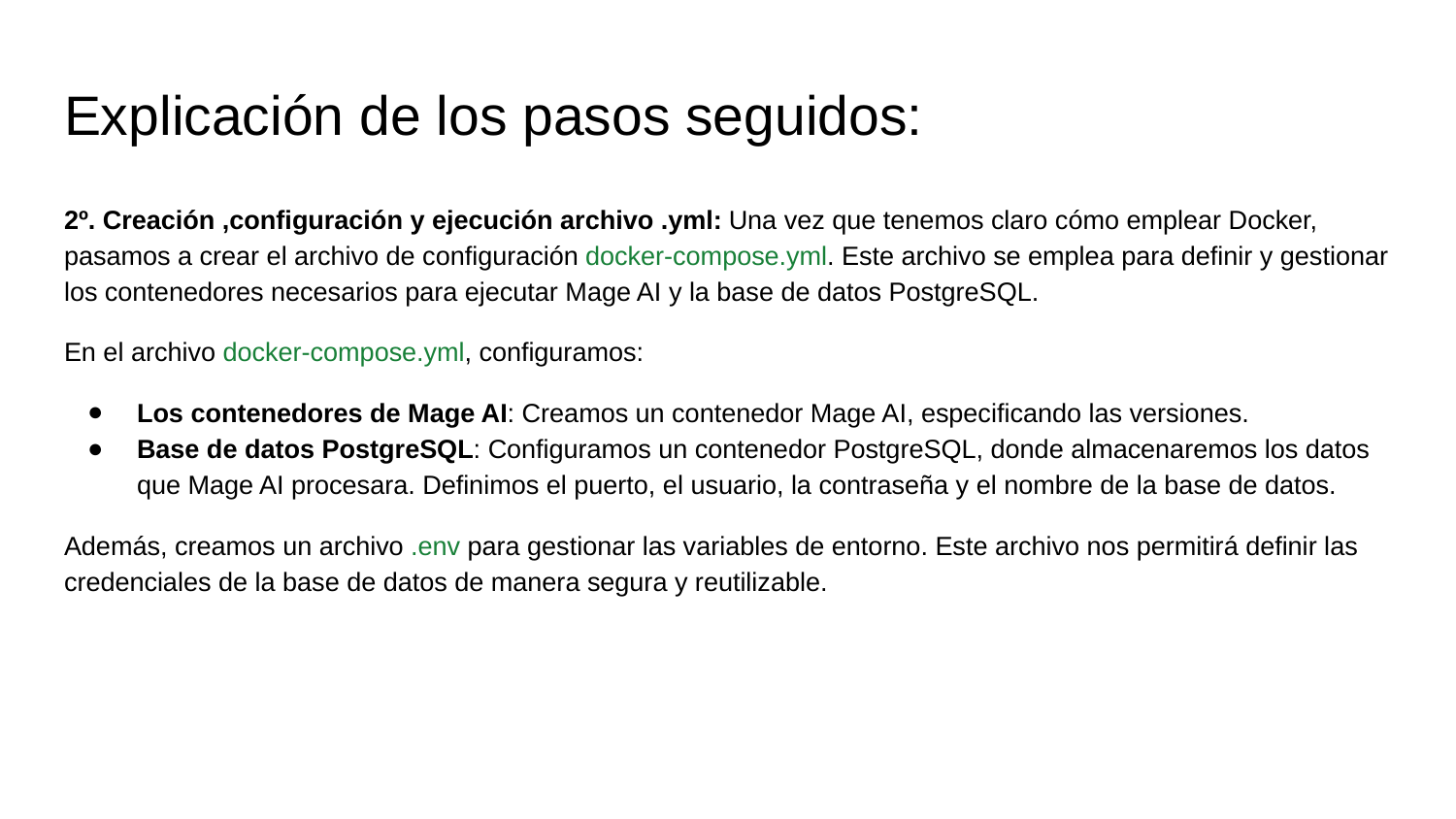

# Explicación de los pasos seguidos:
2º. Creación ,configuración y ejecución archivo .yml: Una vez que tenemos claro cómo emplear Docker, pasamos a crear el archivo de configuración docker-compose.yml. Este archivo se emplea para definir y gestionar los contenedores necesarios para ejecutar Mage AI y la base de datos PostgreSQL.
En el archivo docker-compose.yml, configuramos:
Los contenedores de Mage AI: Creamos un contenedor Mage AI, especificando las versiones.
Base de datos PostgreSQL: Configuramos un contenedor PostgreSQL, donde almacenaremos los datos que Mage AI procesara. Definimos el puerto, el usuario, la contraseña y el nombre de la base de datos.
Además, creamos un archivo .env para gestionar las variables de entorno. Este archivo nos permitirá definir las credenciales de la base de datos de manera segura y reutilizable.